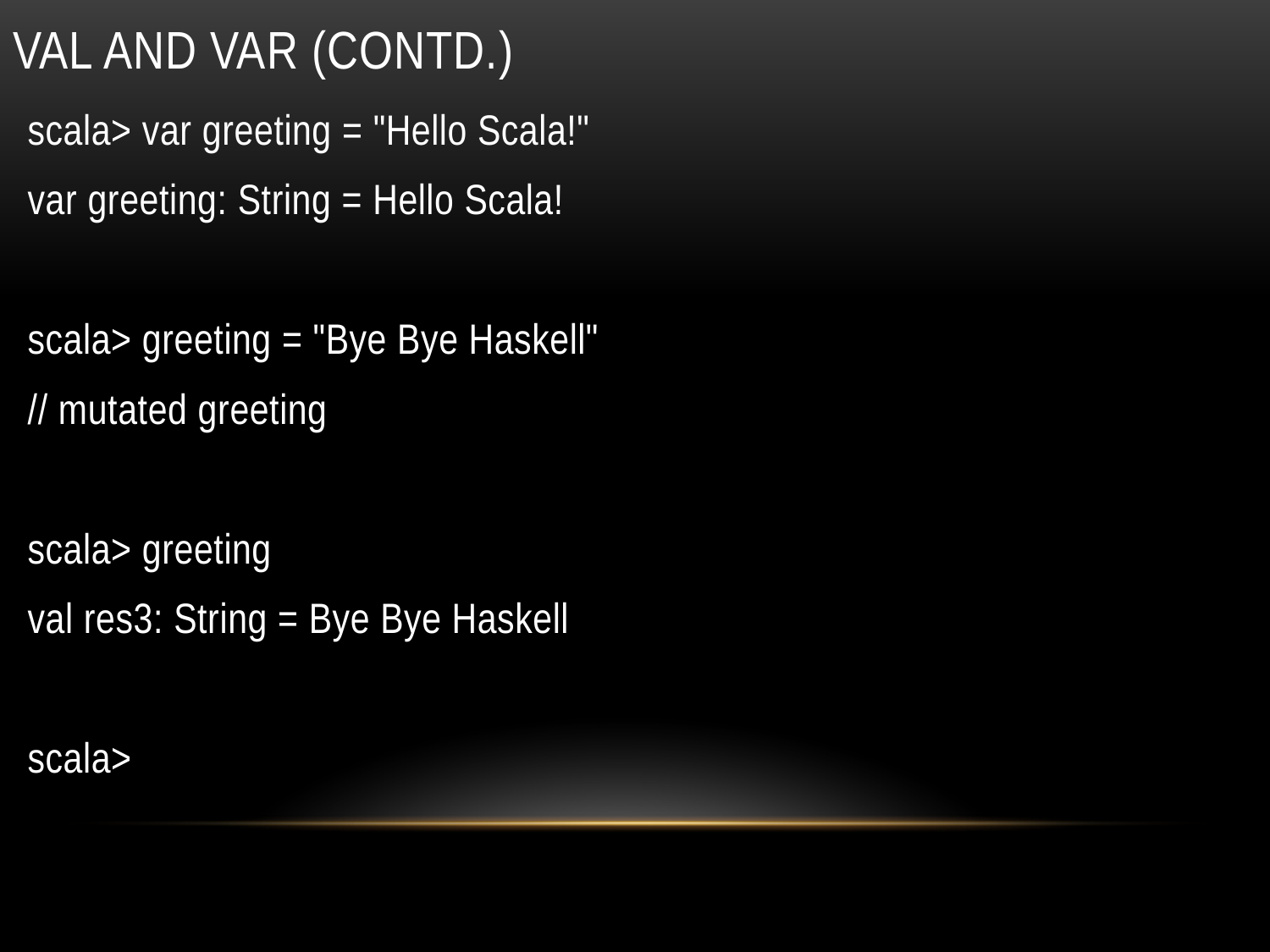

# Val and var (contd.)
scala> var greeting = "Hello Scala!"
var greeting: String = Hello Scala!

scala> greeting = "Bye Bye Haskell"
// mutated greeting

scala> greeting
val res3: String = Bye Bye Haskell

scala>